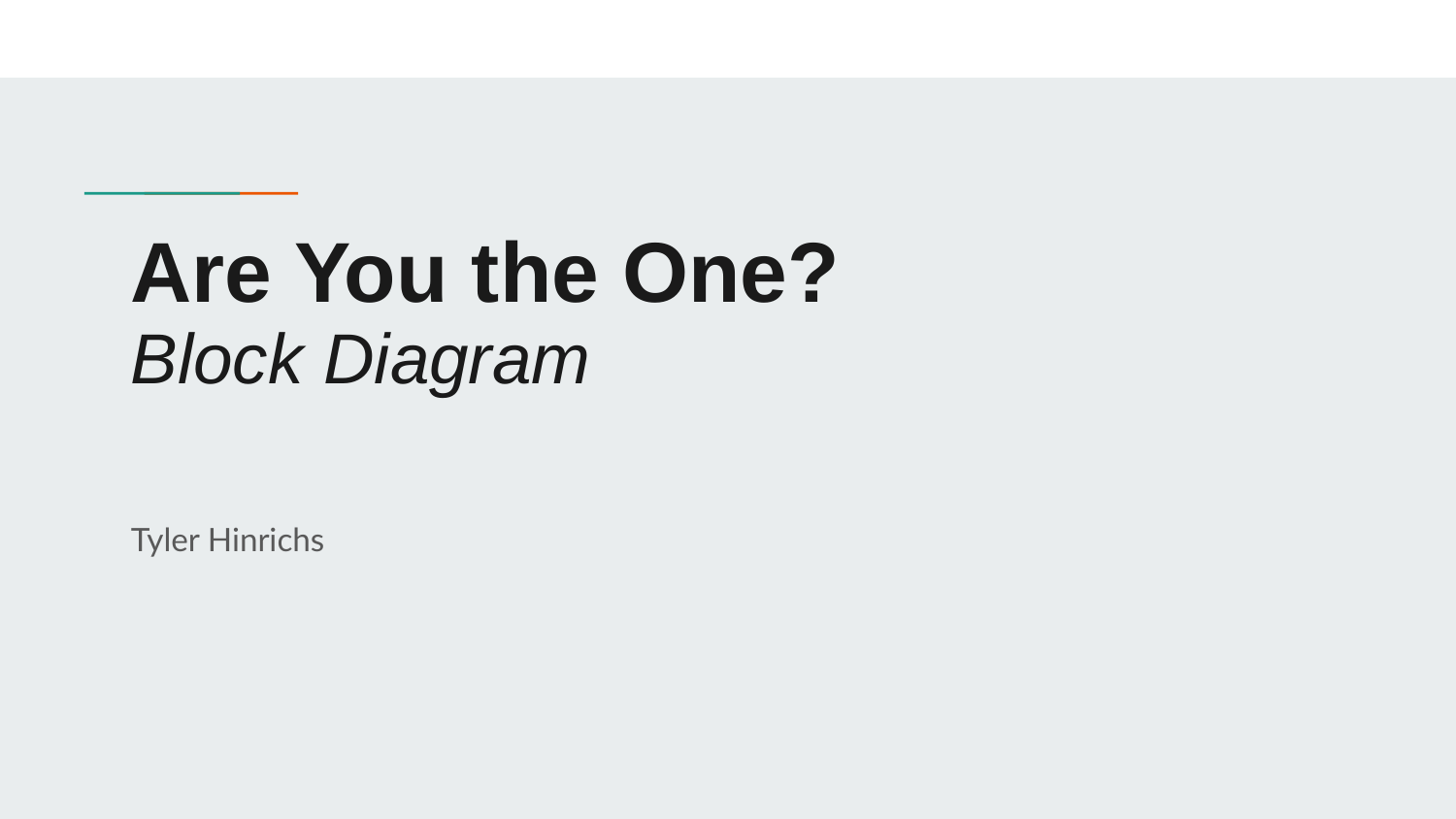

# Are You the One?
Block Diagram
Tyler Hinrichs